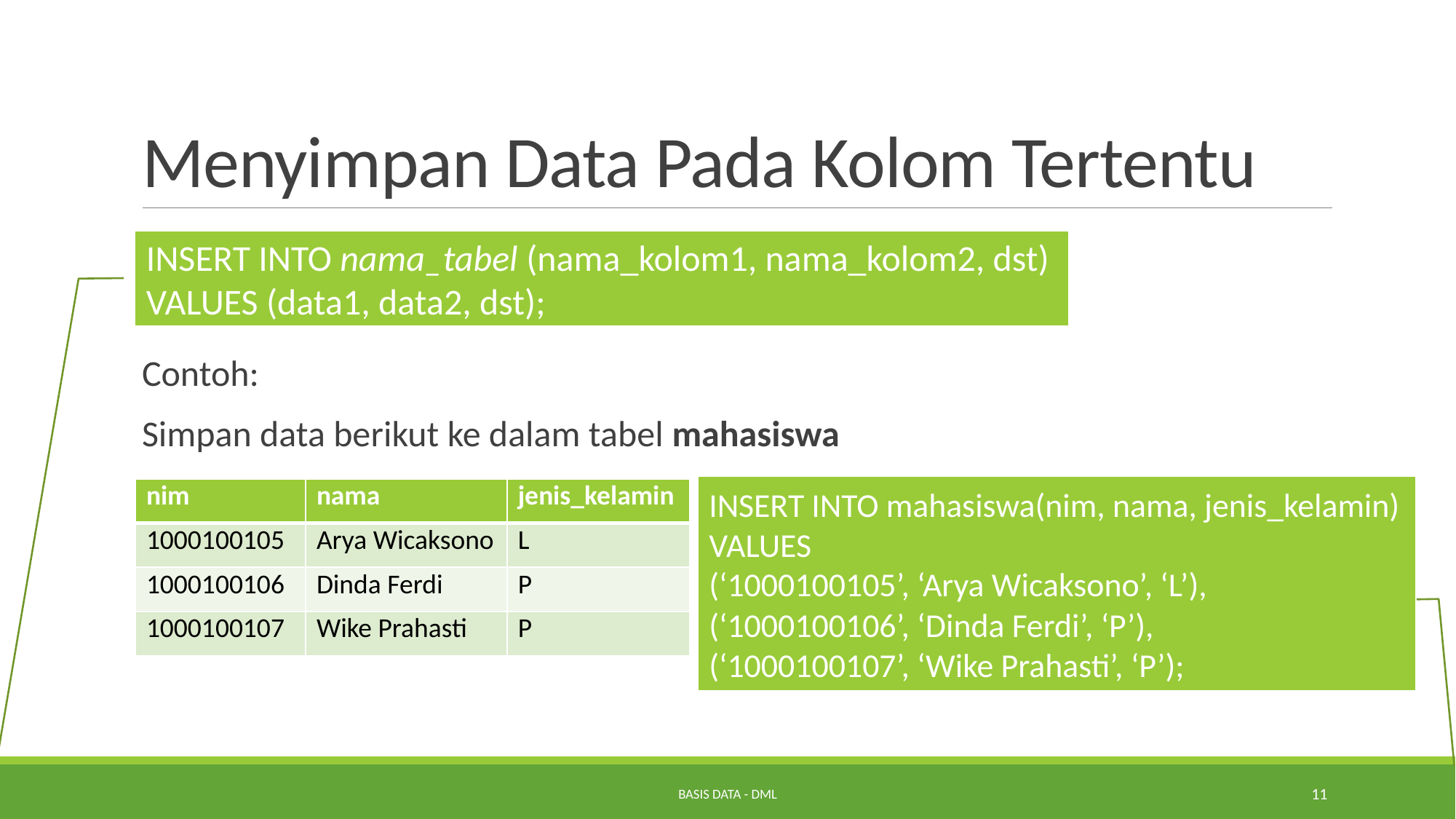

# Menyimpan Data Pada Kolom Tertentu
INSERT INTO nama_tabel (nama_kolom1, nama_kolom2, dst)
VALUES (data1, data2, dst);
Contoh:
Simpan data berikut ke dalam tabel mahasiswa
INSERT INTO mahasiswa(nim, nama, jenis_kelamin)
VALUES
(‘1000100105’, ‘Arya Wicaksono’, ‘L’),
(‘1000100106’, ‘Dinda Ferdi’, ‘P’),
(‘1000100107’, ‘Wike Prahasti’, ‘P’);
| nim | nama | jenis\_kelamin |
| --- | --- | --- |
| 1000100105 | Arya Wicaksono | L |
| 1000100106 | Dinda Ferdi | P |
| 1000100107 | Wike Prahasti | P |
Basis Data - DML
11